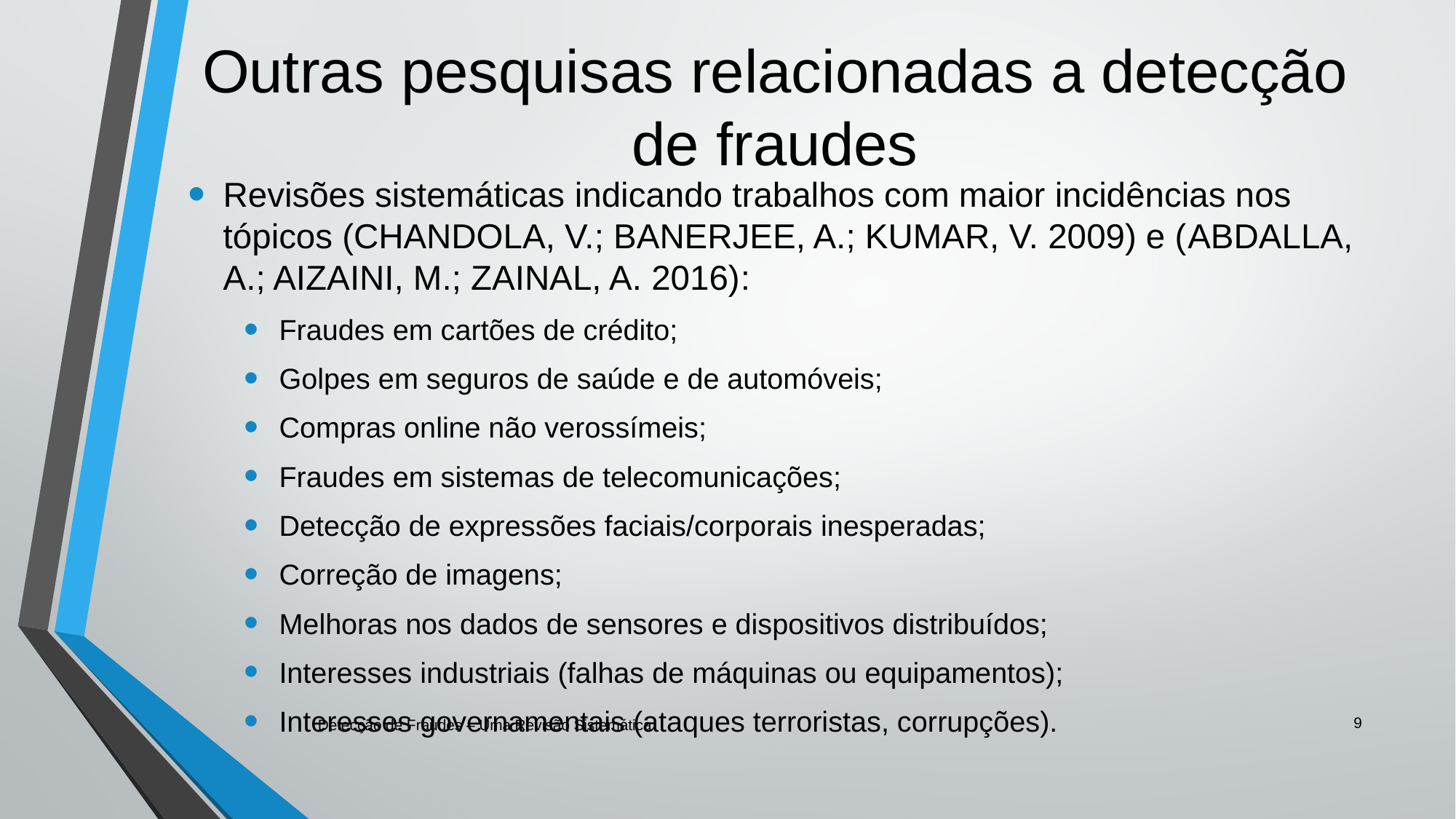

# Outras pesquisas relacionadas a detecção de fraudes
Revisões sistemáticas indicando trabalhos com maior incidências nos tópicos (CHANDOLA, V.; BANERJEE, A.; KUMAR, V. 2009) e (ABDALLA, A.; AIZAINI, M.; ZAINAL, A. 2016):
Fraudes em cartões de crédito;
Golpes em seguros de saúde e de automóveis;
Compras online não verossímeis;
Fraudes em sistemas de telecomunicações;
Detecção de expressões faciais/corporais inesperadas;
Correção de imagens;
Melhoras nos dados de sensores e dispositivos distribuídos;
Interesses industriais (falhas de máquinas ou equipamentos);
Interesses governamentais (ataques terroristas, corrupções).

9
Detecção de Fraudes – Uma Revisão Sistemática